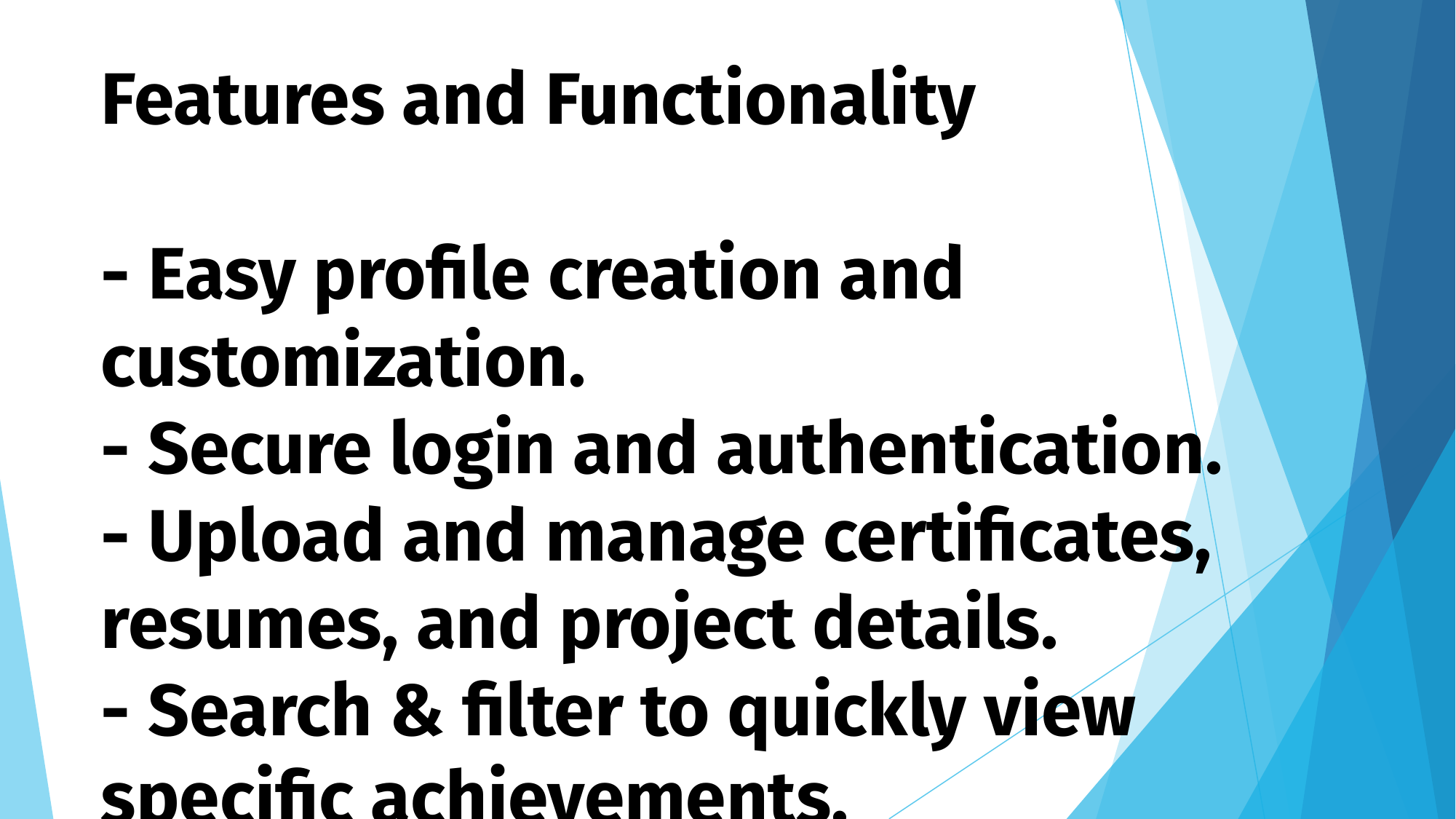

# Features and Functionality

- Easy profile creation and customization.
- Secure login and authentication.
- Upload and manage certificates, resumes, and project details.
- Search & filter to quickly view specific achievements.
- Export profile as PDF Resume.